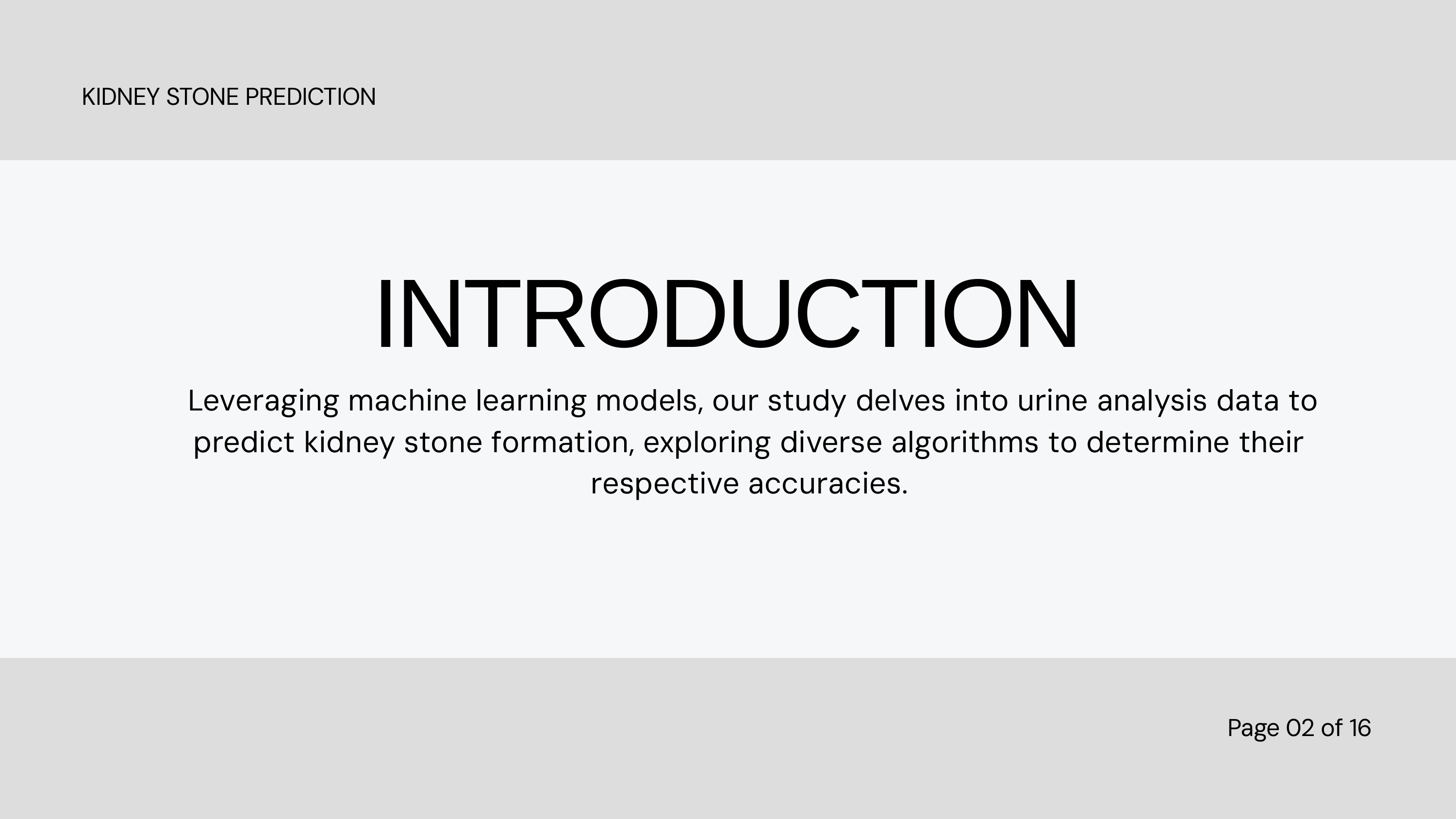

KIDNEY STONE PREDICTION
INTRODUCTION
 Leveraging machine learning models, our study delves into urine analysis data to predict kidney stone formation, exploring diverse algorithms to determine their respective accuracies.

Page 02 of 16